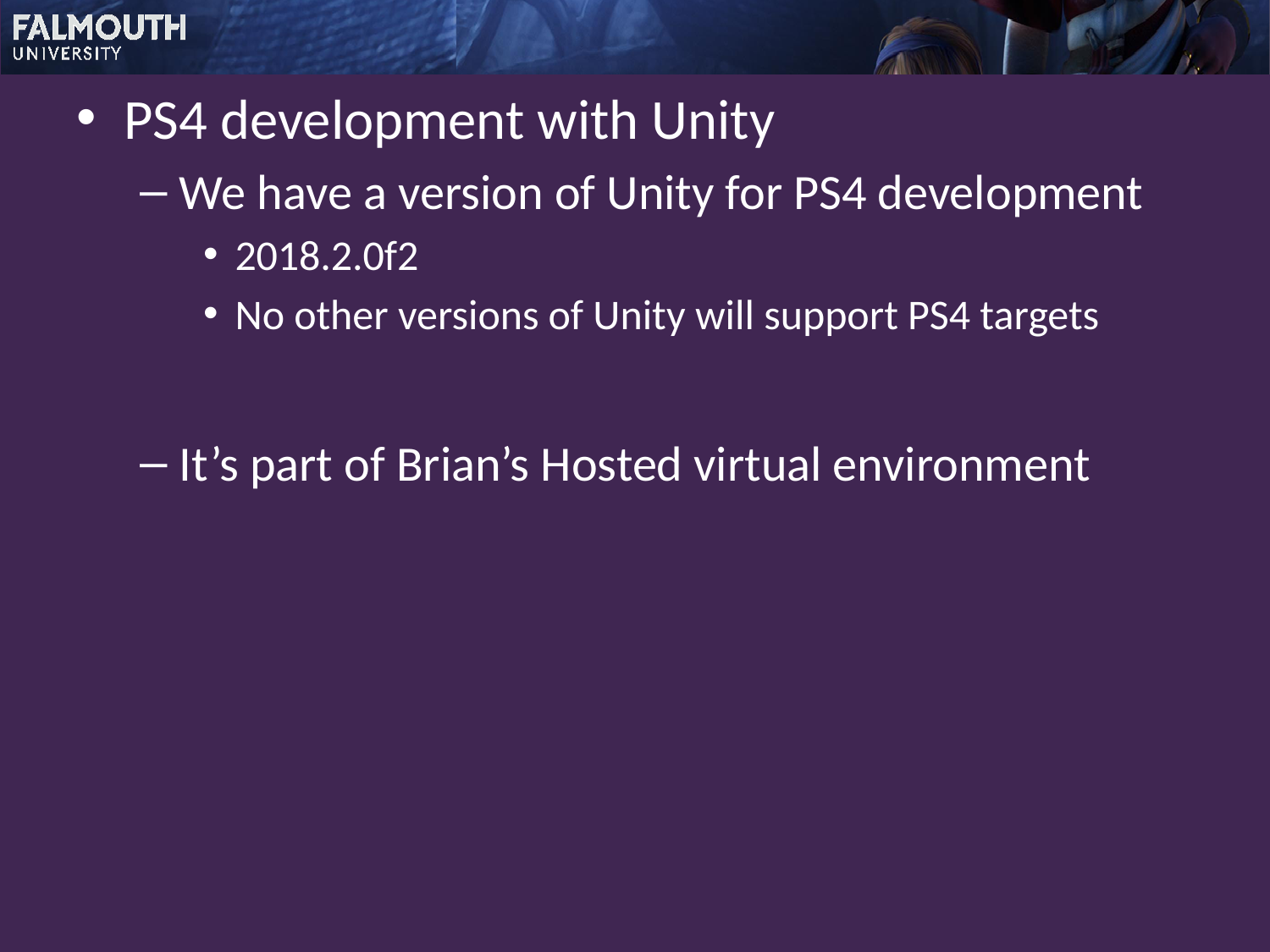

PS4 development with Unity
We have a version of Unity for PS4 development
2018.2.0f2
No other versions of Unity will support PS4 targets

It’s part of Brian’s Hosted virtual environment